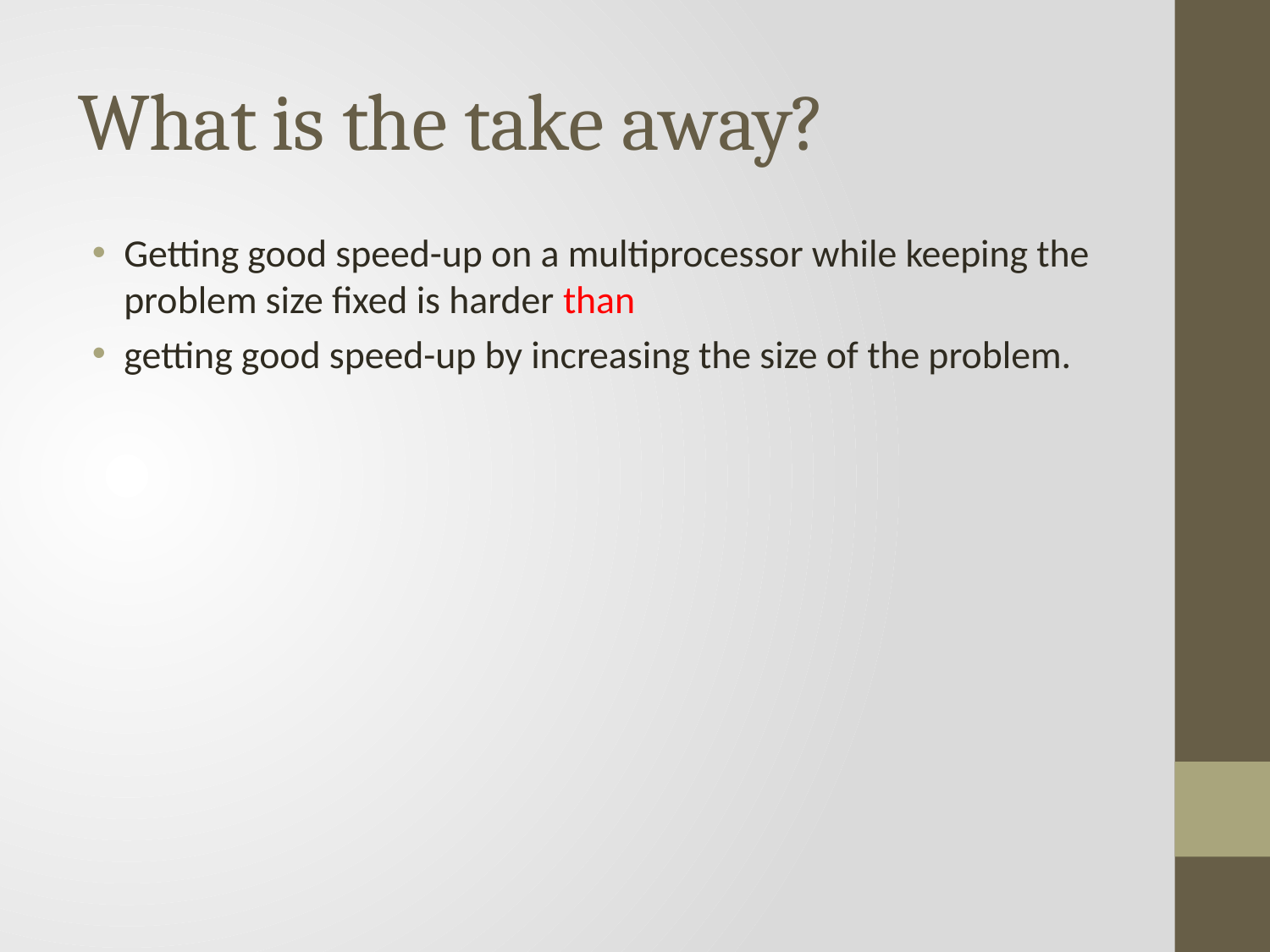

# What is the take away?
Getting good speed-up on a multiprocessor while keeping the problem size fixed is harder than
getting good speed-up by increasing the size of the problem.